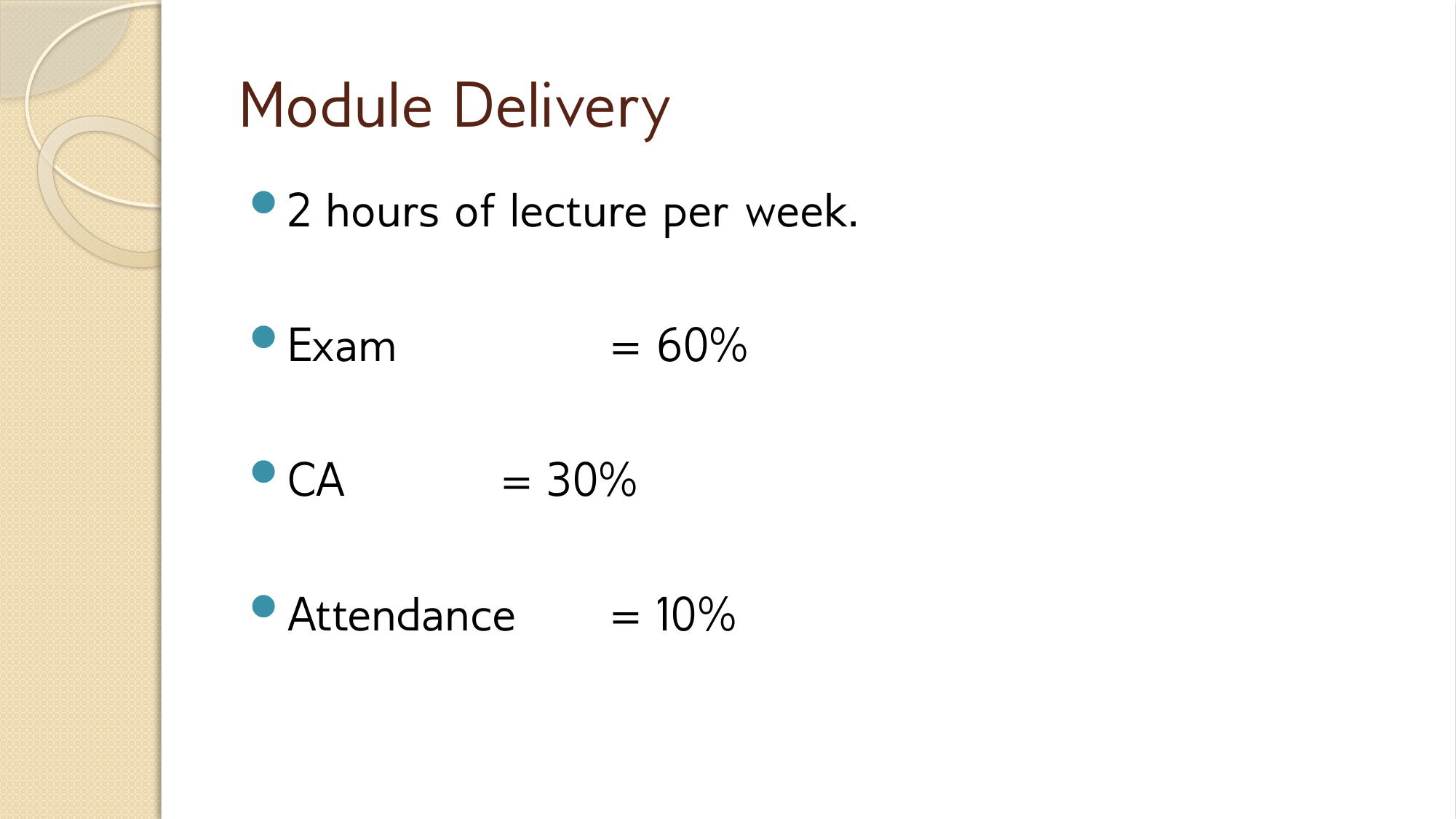

# Module Delivery
2 hours of lecture per week.

Exam 		= 60%

CA 		= 30%

Attendance 	= 10%